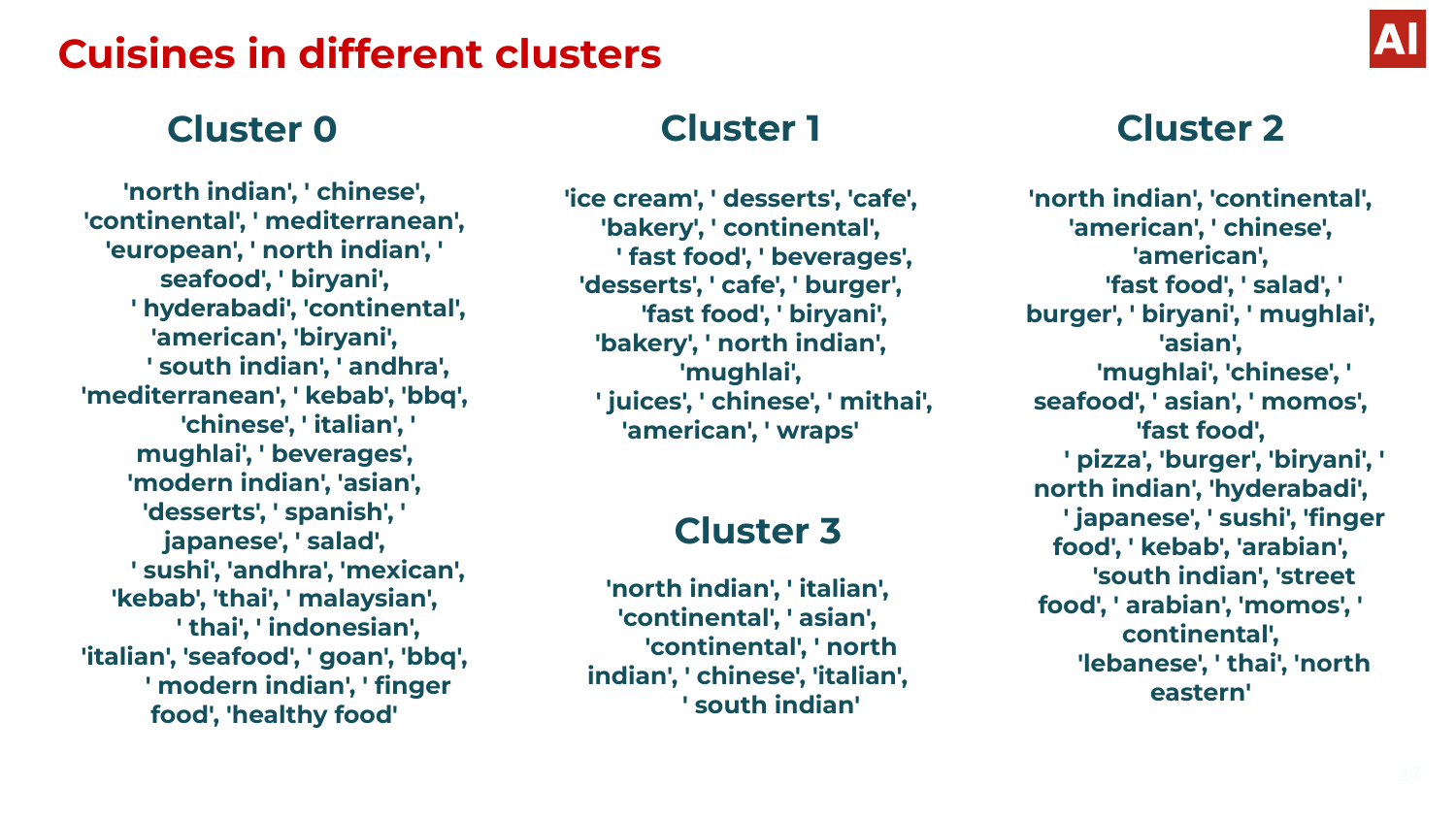

# Cuisines in different clusters
Cluster 1
Cluster 2
Cluster 0
'north indian', ' chinese', 'continental', ' mediterranean', 'european', ' north indian', ' seafood', ' biryani',
       ' hyderabadi', 'continental', 'american', 'biryani',
       ' south indian', ' andhra', 'mediterranean', ' kebab', 'bbq',
       'chinese', ' italian', ' mughlai', ' beverages', 'modern indian', 'asian', 'desserts', ' spanish', ' japanese', ' salad',
       ' sushi', 'andhra', 'mexican', 'kebab', 'thai', ' malaysian',
       ' thai', ' indonesian', 'italian', 'seafood', ' goan', 'bbq',
       ' modern indian', ' finger food', 'healthy food'
'ice cream', ' desserts', 'cafe', 'bakery', ' continental',
       ' fast food', ' beverages', 'desserts', ' cafe', ' burger',
       'fast food', ' biryani', 'bakery', ' north indian', 'mughlai',
       ' juices', ' chinese', ' mithai', 'american', ' wraps'
'north indian', 'continental', 'american', ' chinese', 'american',
       'fast food', ' salad', ' burger', ' biryani', ' mughlai', 'asian',
       'mughlai', 'chinese', ' seafood', ' asian', ' momos', 'fast food',
       ' pizza', 'burger', 'biryani', ' north indian', 'hyderabadi',
       ' japanese', ' sushi', 'finger food', ' kebab', 'arabian',
       'south indian', 'street food', ' arabian', 'momos', ' continental',
       'lebanese', ' thai', 'north eastern'
Cluster 3
'north indian', ' italian', 'continental', ' asian',
       'continental', ' north indian', ' chinese', 'italian',
       ' south indian'
17